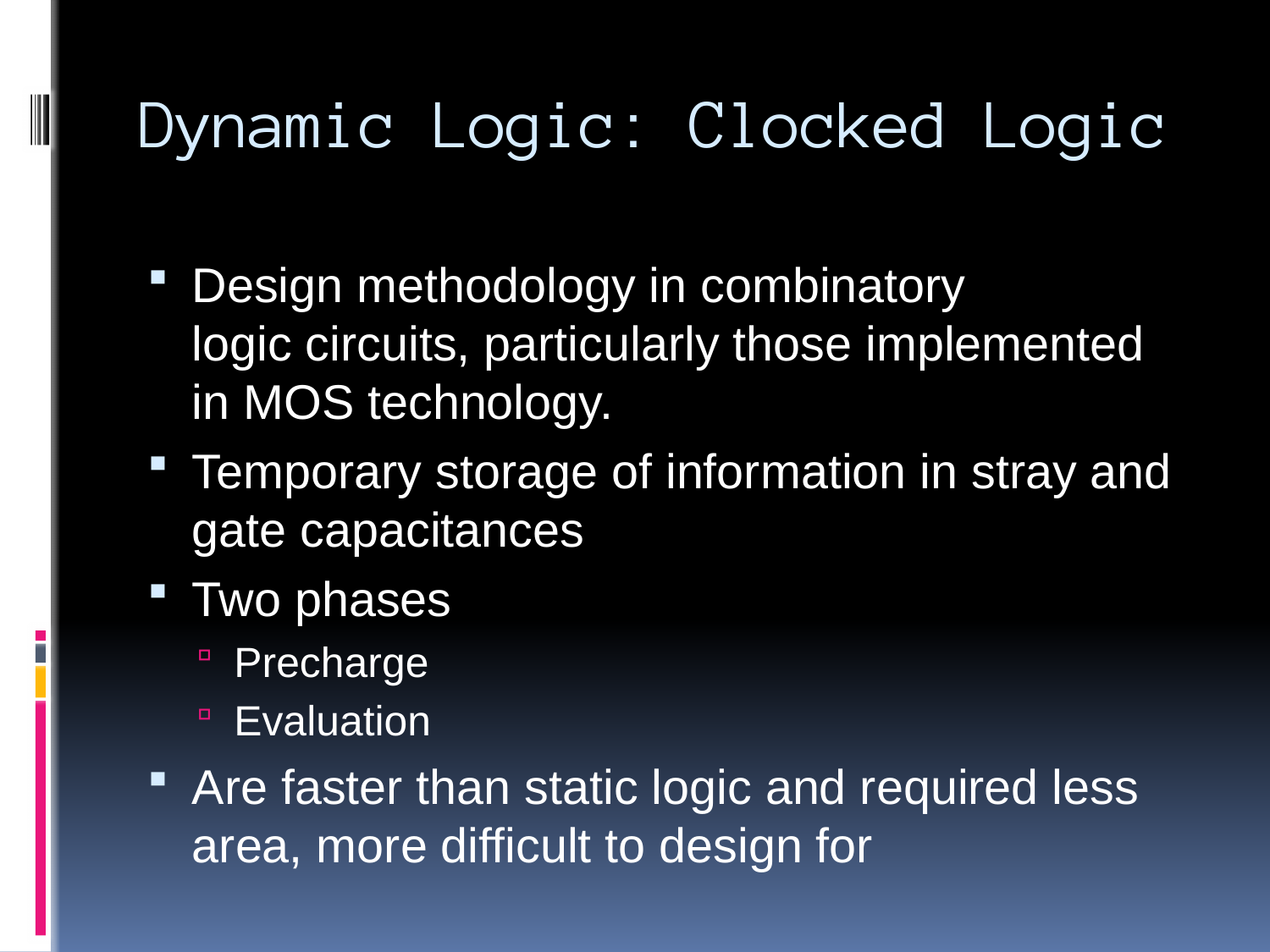

# Dynamic Logic: Clocked Logic
Design methodology in combinatory logic circuits, particularly those implemented in MOS technology.
Temporary storage of information in stray and gate capacitances
Two phases
Precharge
Evaluation
Are faster than static logic and required less area, more difficult to design for